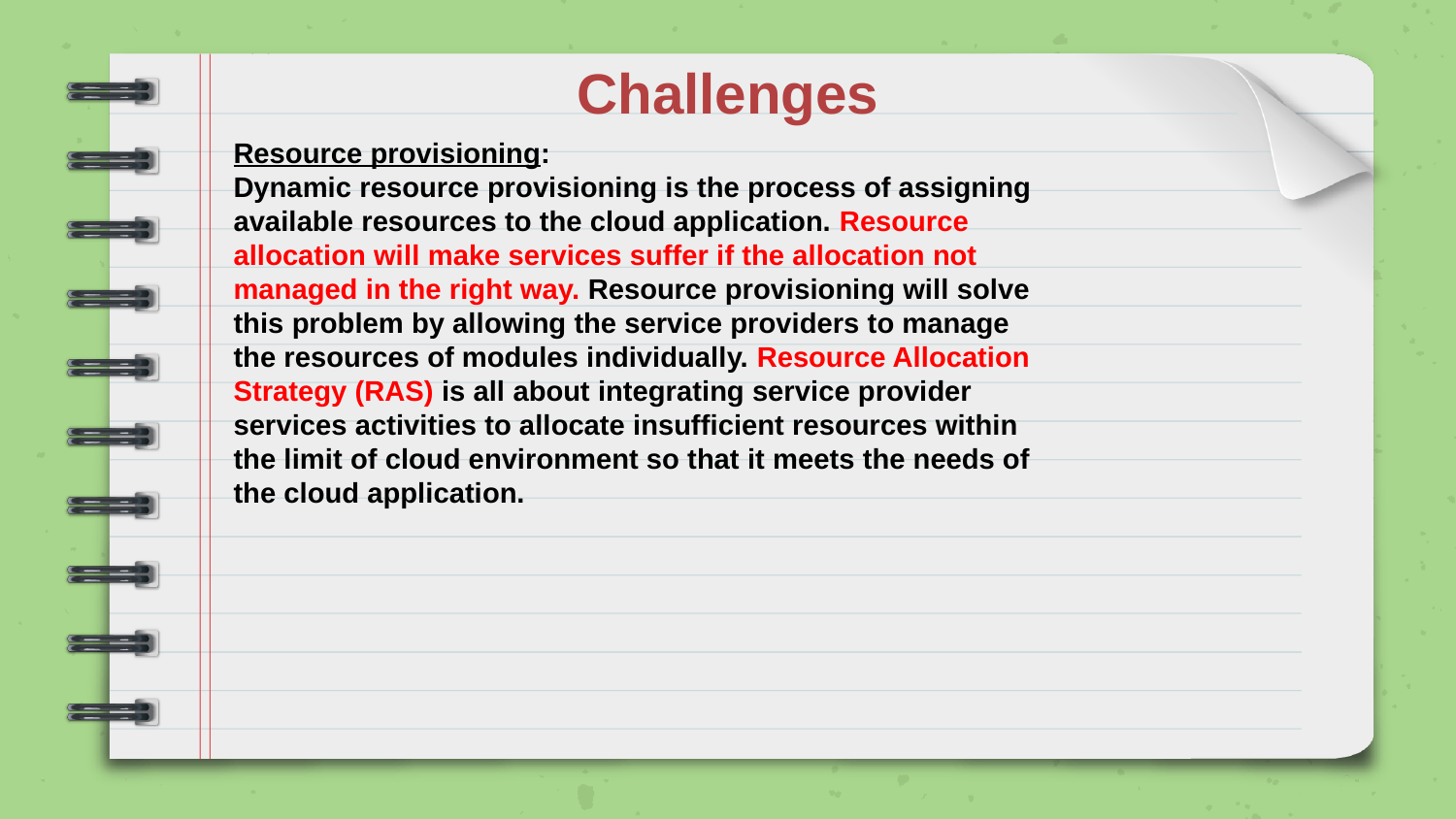

# Challenges
Resource provisioning:
Dynamic resource provisioning is the process of assigning
available resources to the cloud application. Resource
allocation will make services suffer if the allocation not
managed in the right way. Resource provisioning will solve
this problem by allowing the service providers to manage
the resources of modules individually. Resource Allocation
Strategy (RAS) is all about integrating service provider
services activities to allocate insufficient resources within
the limit of cloud environment so that it meets the needs of
the cloud application.